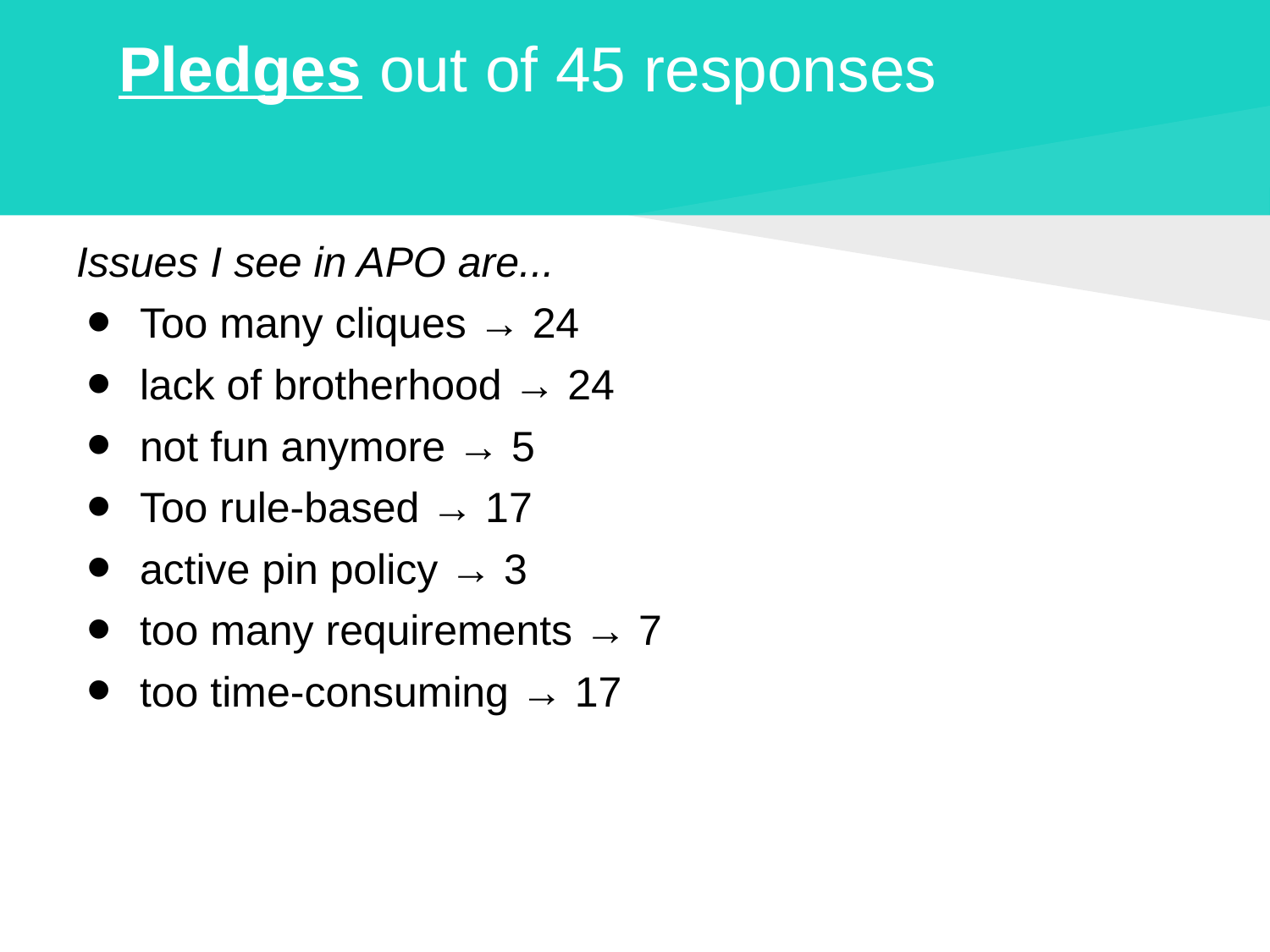

# Pledges out of 45 responses

Issues I see in APO are...
Too many cliques → 24
lack of brotherhood → 24
not fun anymore → 5
Too rule-based → 17
active pin policy → 3
too many requirements → 7
too time-consuming → 17